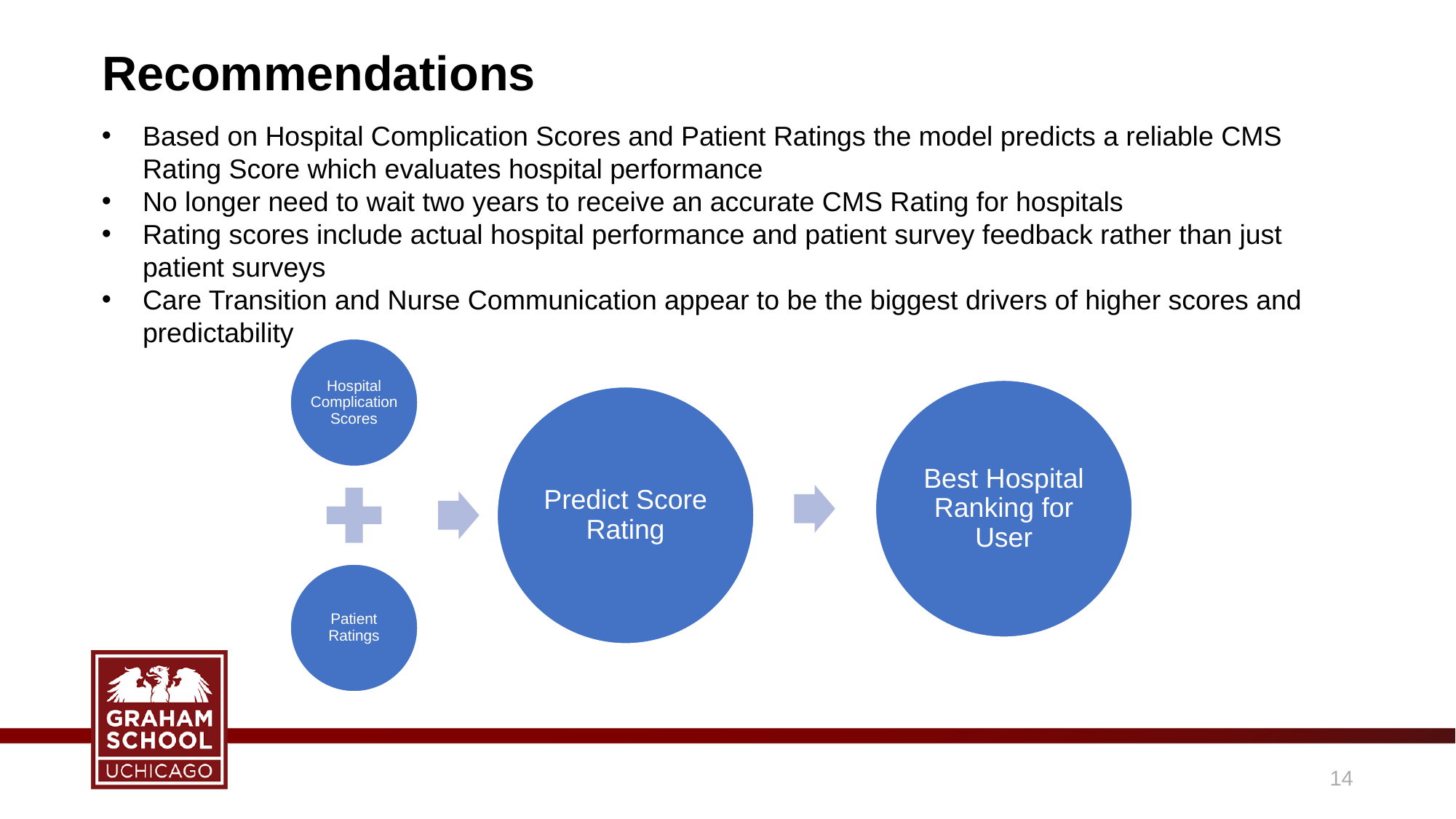

# Recommendations
Based on Hospital Complication Scores and Patient Ratings the model predicts a reliable CMS Rating Score which evaluates hospital performance
No longer need to wait two years to receive an accurate CMS Rating for hospitals
Rating scores include actual hospital performance and patient survey feedback rather than just patient surveys
Care Transition and Nurse Communication appear to be the biggest drivers of higher scores and predictability

Hospital Complication Scores

Patient Ratings

Predict Score Rating

Best Hospital Ranking for User

14